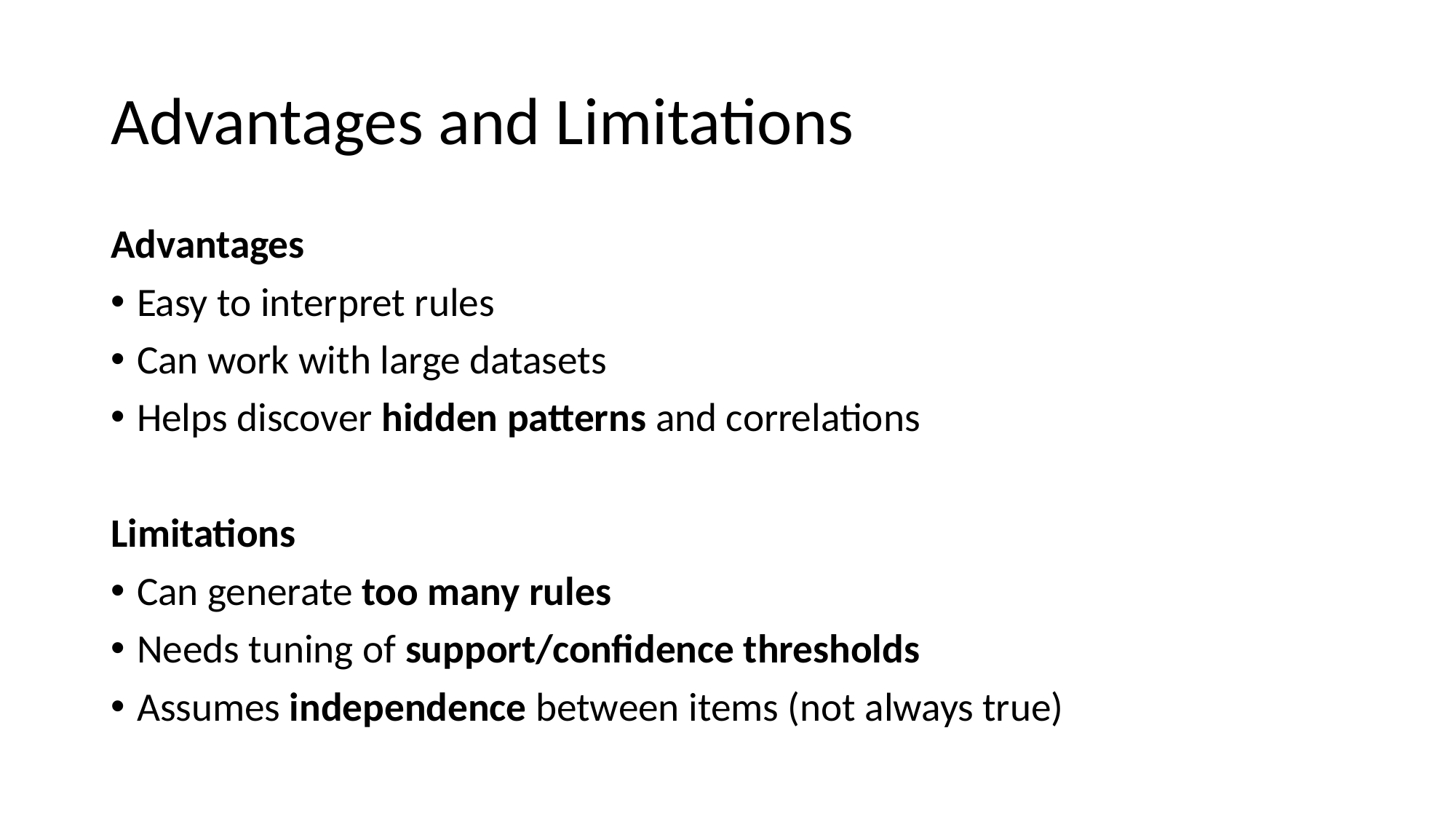

# Advantages and Limitations
Advantages
Easy to interpret rules
Can work with large datasets
Helps discover hidden patterns and correlations

Limitations
Can generate too many rules
Needs tuning of support/confidence thresholds
Assumes independence between items (not always true)